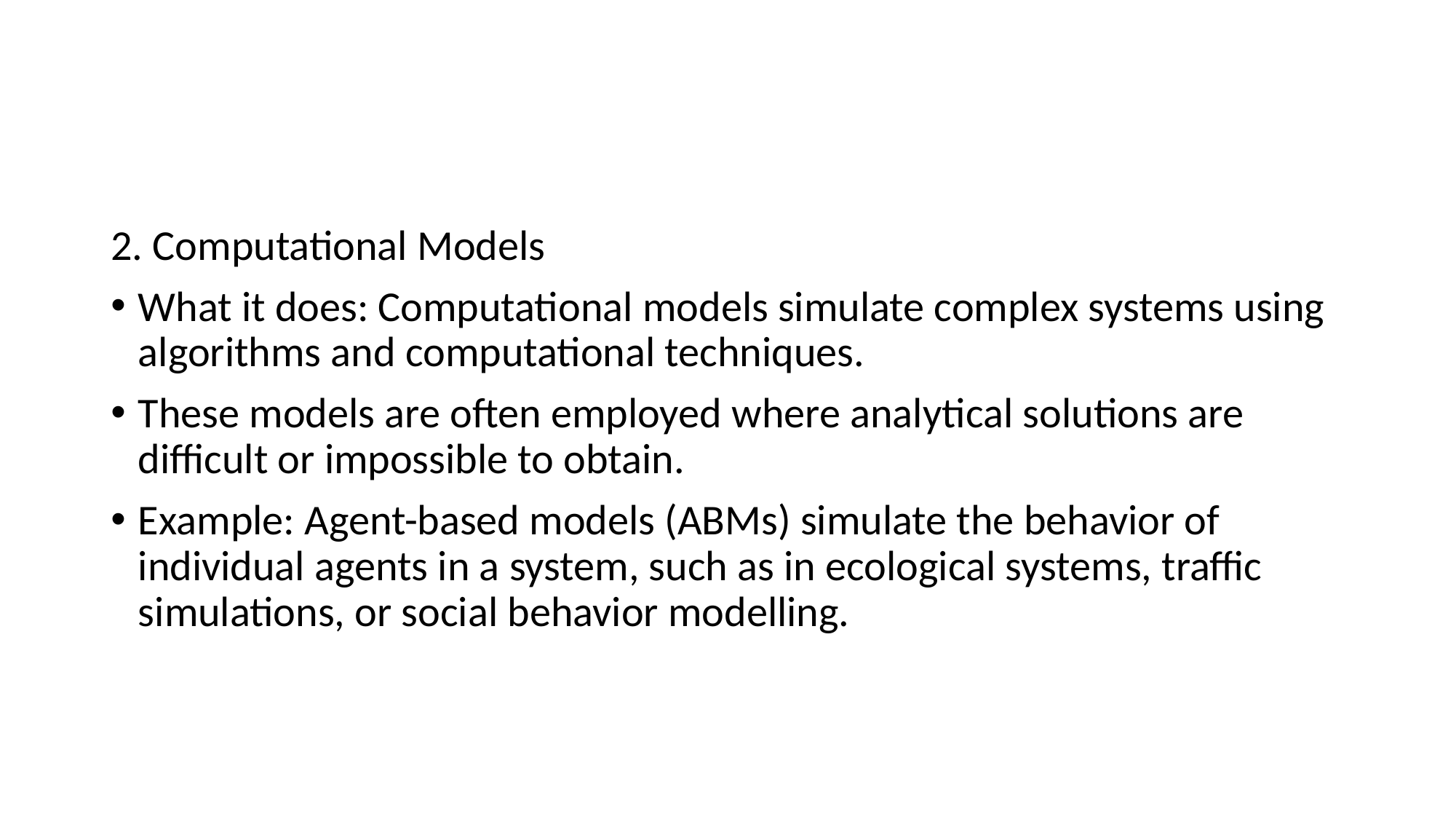

#
2. Computational Models
What it does: Computational models simulate complex systems using algorithms and computational techniques.
These models are often employed where analytical solutions are difficult or impossible to obtain.
Example: Agent-based models (ABMs) simulate the behavior of individual agents in a system, such as in ecological systems, traffic simulations, or social behavior modelling.